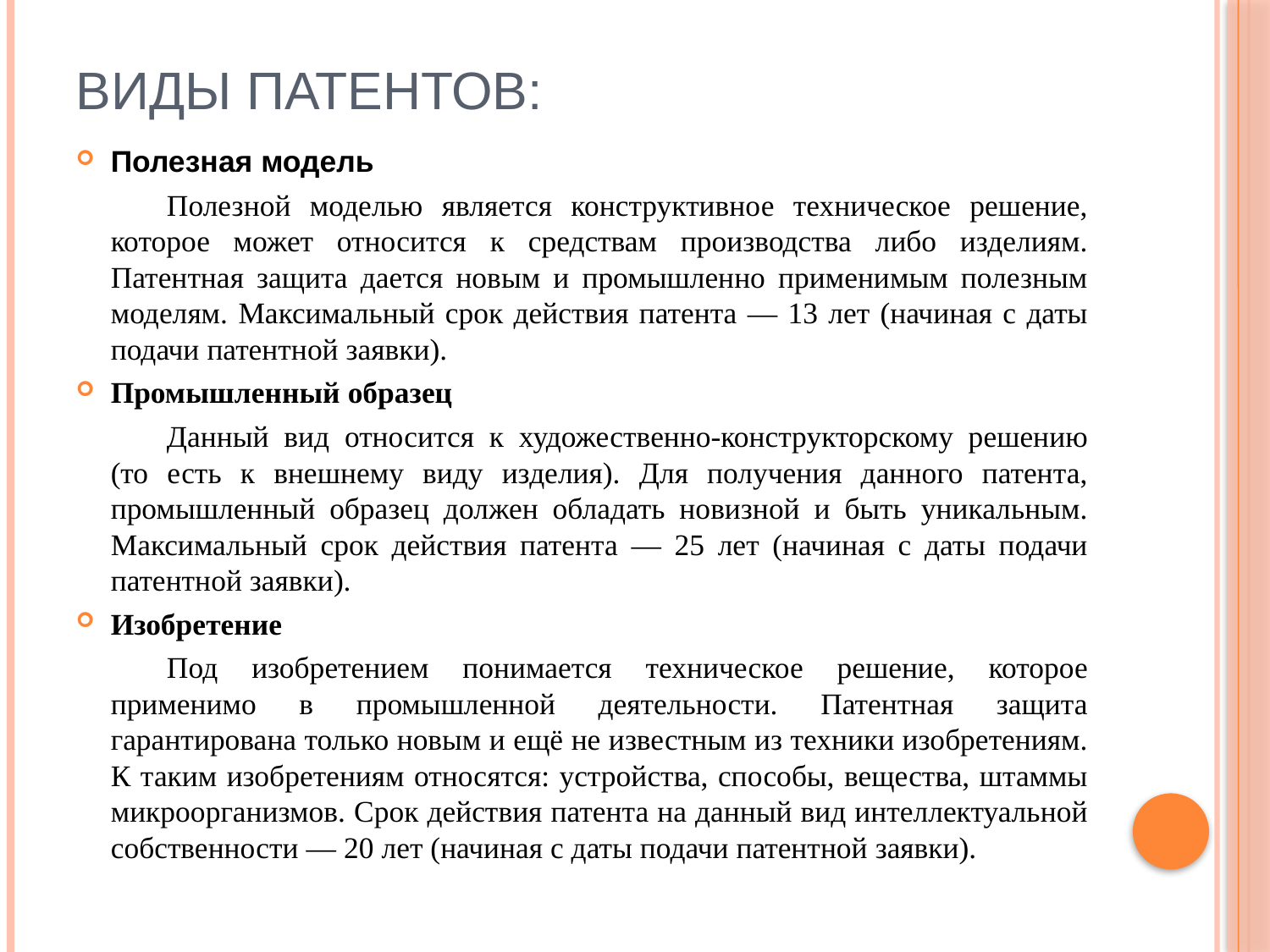

# Виды патентов:
Полезная модель
Полезной моделью является конструктивное техническое решение, которое может относится к средствам производства либо изделиям. Патентная защита дается новым и промышленно применимым полезным моделям. Максимальный срок действия патента — 13 лет (начиная с даты подачи патентной заявки).
Промышленный образец
Данный вид относится к художественно-конструкторскому решению (то есть к внешнему виду изделия). Для получения данного патента, промышленный образец должен обладать новизной и быть уникальным. Максимальный срок действия патента — 25 лет (начиная с даты подачи патентной заявки).
Изобретение
Под изобретением понимается техническое решение, которое применимо в промышленной деятельности. Патентная защита гарантирована только новым и ещё не известным из техники изобретениям. К таким изобретениям относятся: устройства, способы, вещества, штаммы микроорганизмов. Срок действия патента на данный вид интеллектуальной собственности — 20 лет (начиная с даты подачи патентной заявки).